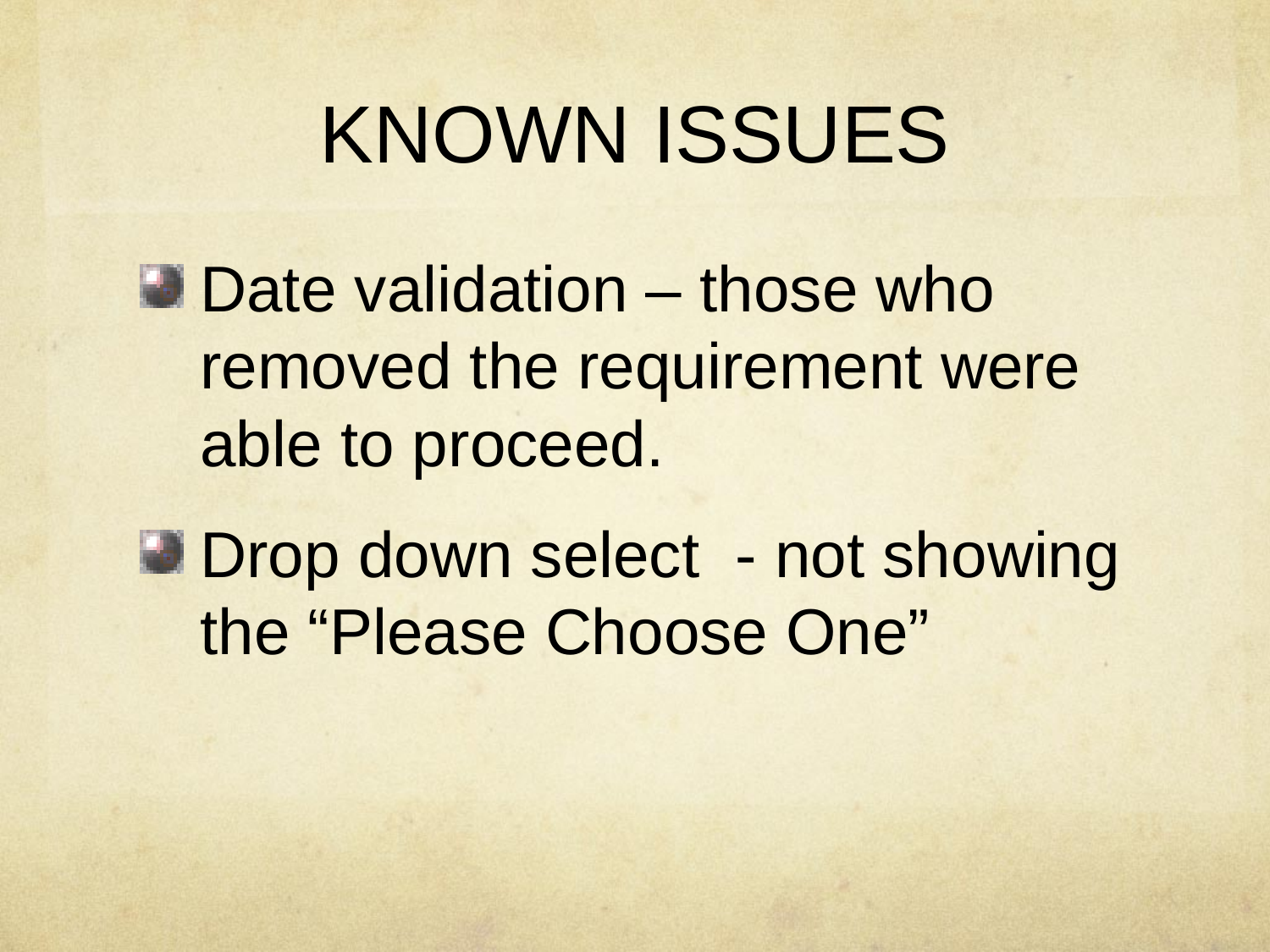

# KNOWN ISSUES
Date validation – those who removed the requirement were able to proceed.
Drop down select  - not showing the “Please Choose One”